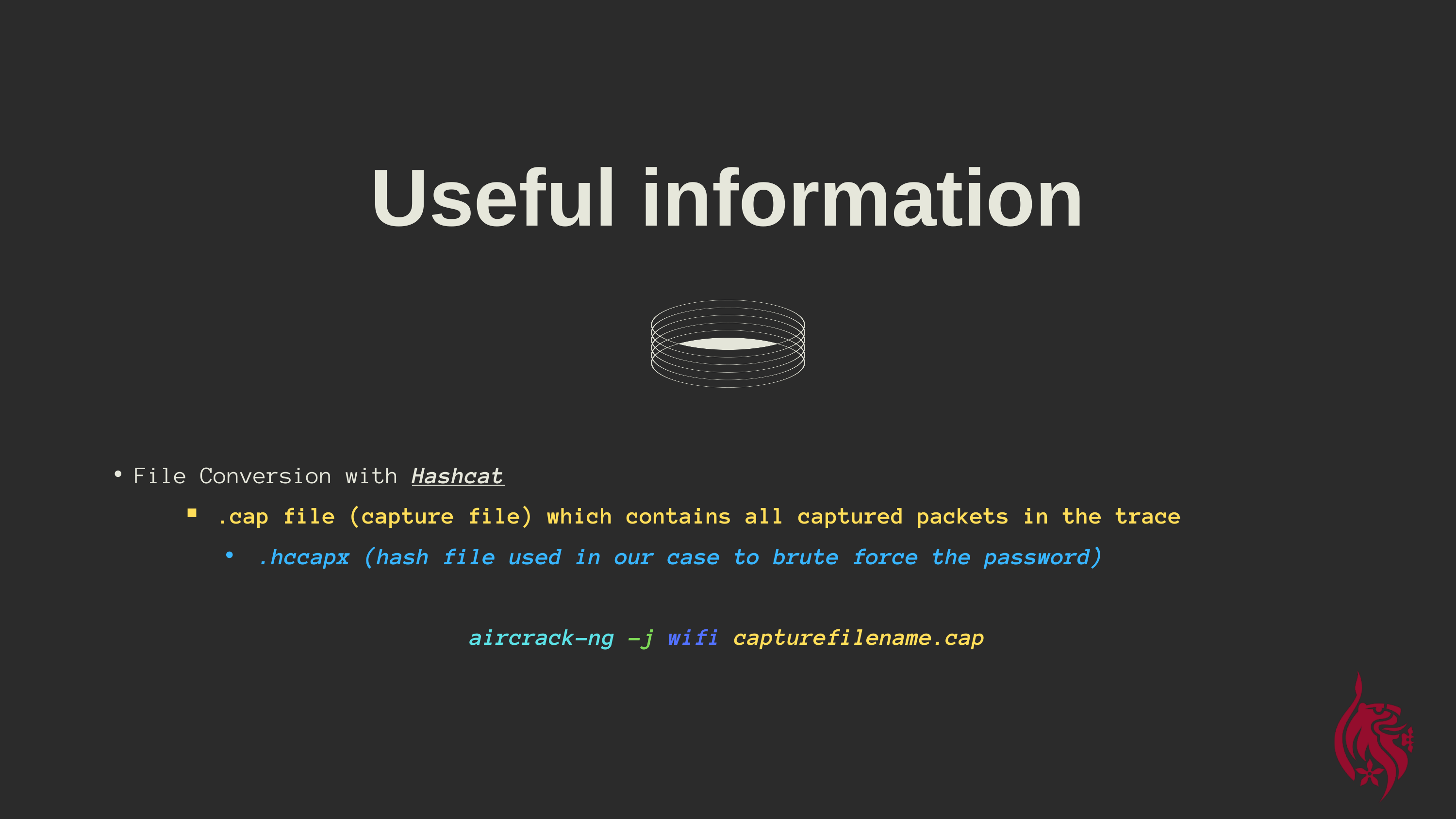

Useful information

File Conversion with Hashcat
.cap file (capture file) which contains all captured packets in the trace
.hccapx (hash file used in our case to brute force the password)

aircrack-ng -j wifi capturefilename.cap